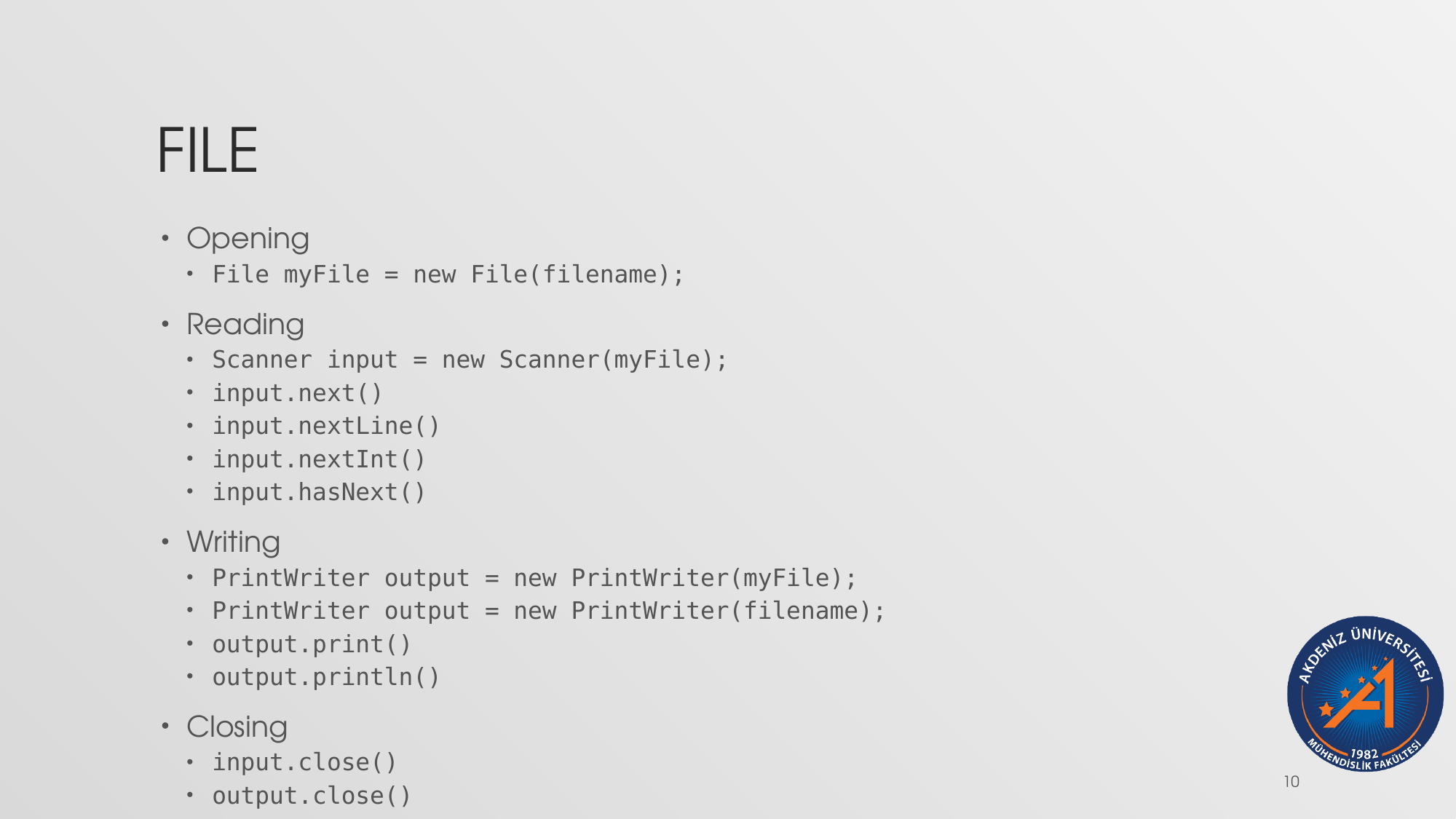

# File
Opening
File myFile = new File(filename);
Reading
Scanner input = new Scanner(myFile);
input.next()
input.nextLine()
input.nextInt()
input.hasNext()
Writing
PrintWriter output = new PrintWriter(myFile);
PrintWriter output = new PrintWriter(filename);
output.print()
output.println()
Closing
input.close()
output.close()
10